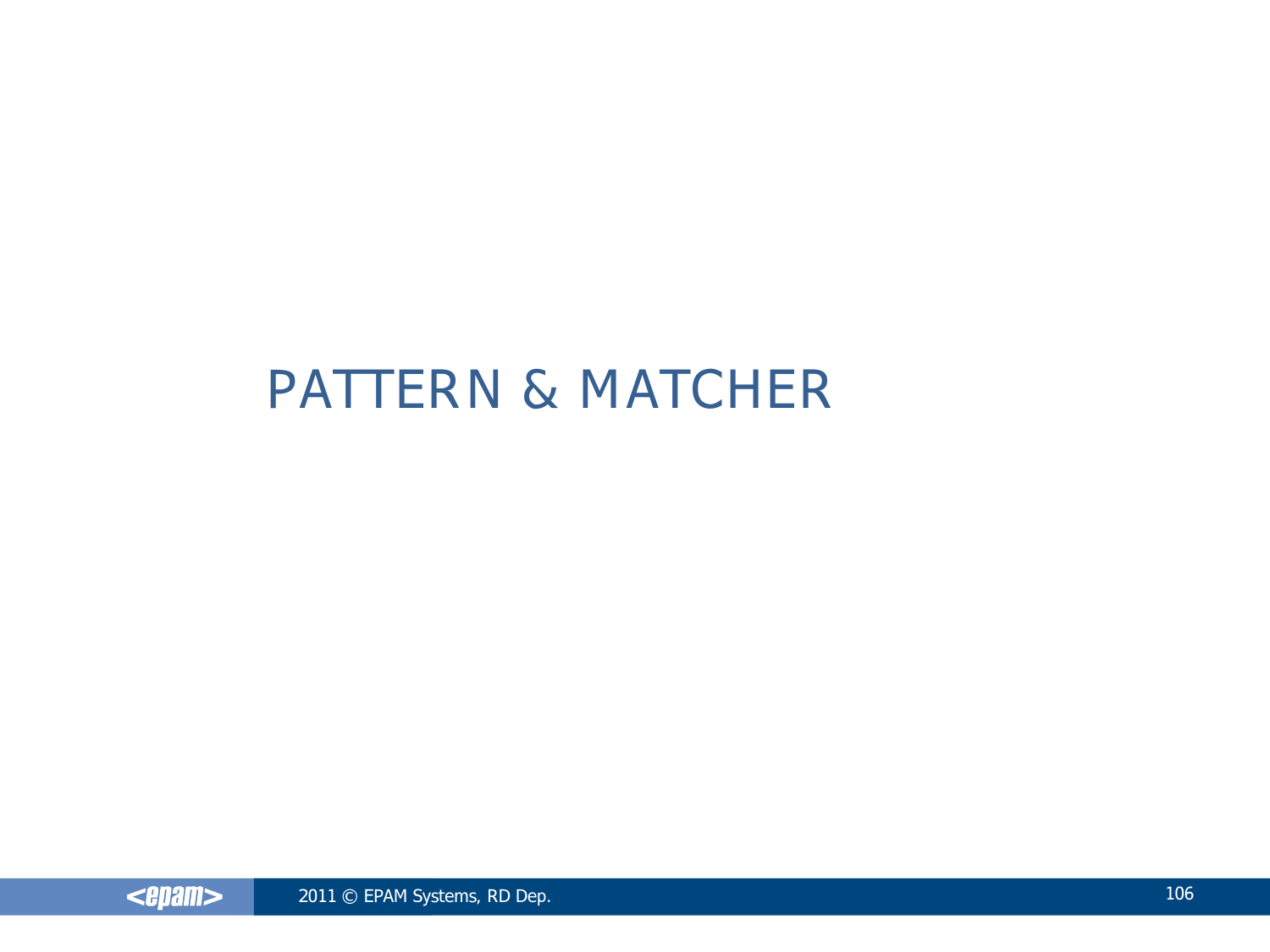

# Pattern & matcher
106
2011 © EPAM Systems, RD Dep.